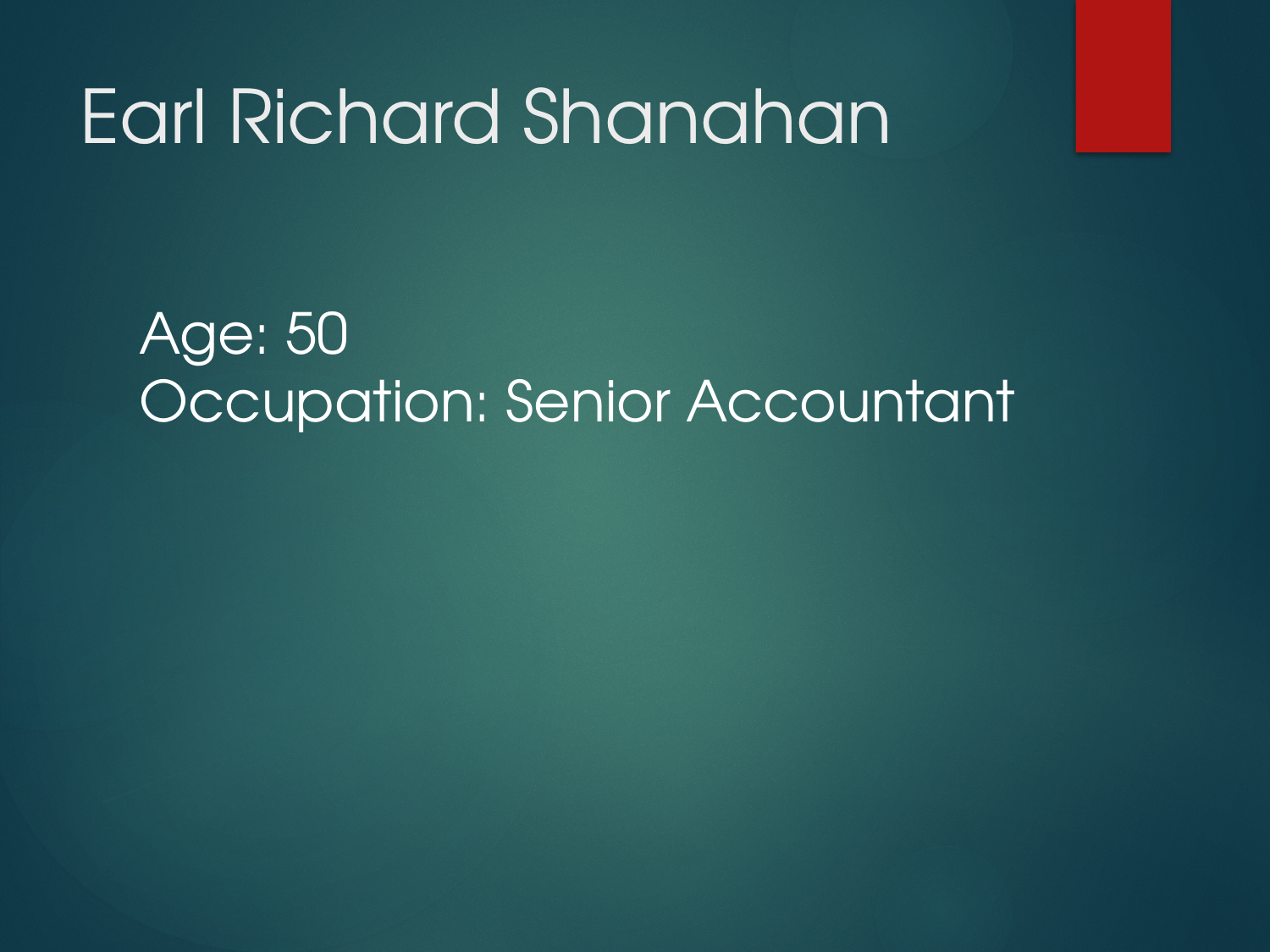

# Earl Richard Shanahan

Age: 50
Occupation: Senior Accountant